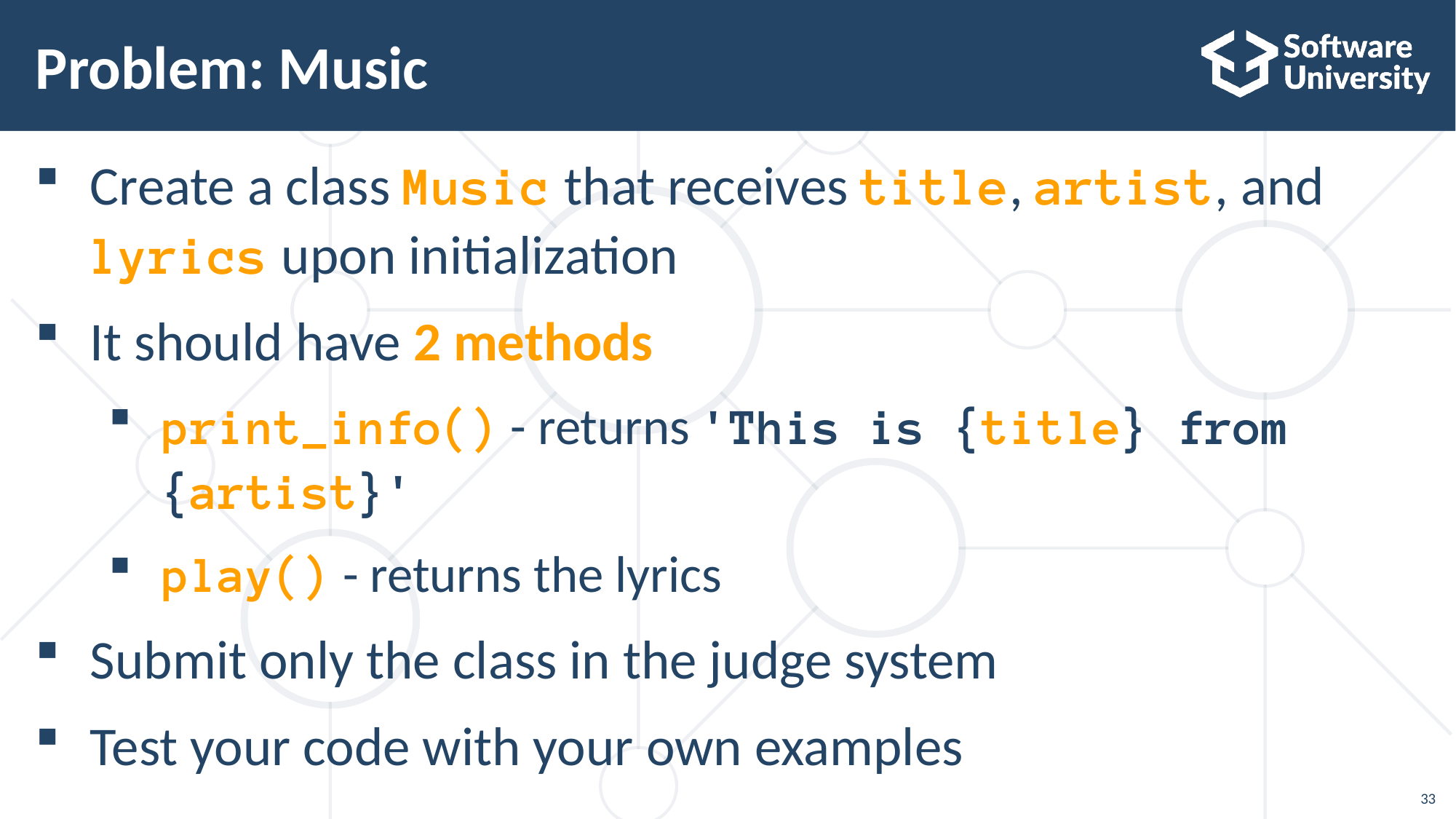

# Problem: Music
Create a class Music that receives title, artist, and lyrics upon initialization
It should have 2 methods
print_info() - returns 'This is {title} from {artist}'
play() - returns the lyrics
Submit only the class in the judge system
Test your code with your own examples
33